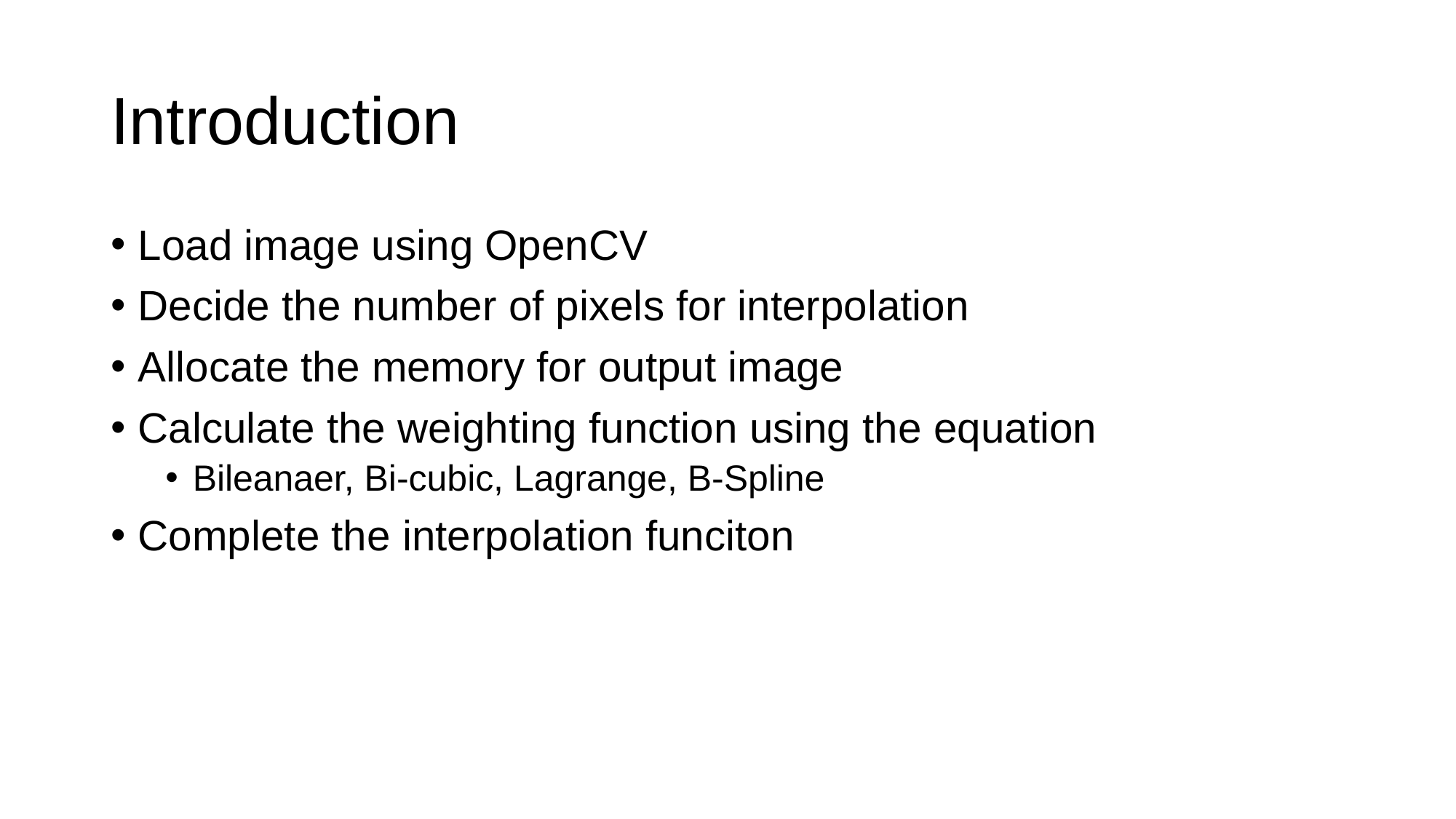

# Introduction
Load image using OpenCV
Decide the number of pixels for interpolation
Allocate the memory for output image
Calculate the weighting function using the equation
Bileanaer, Bi-cubic, Lagrange, B-Spline
Complete the interpolation funciton